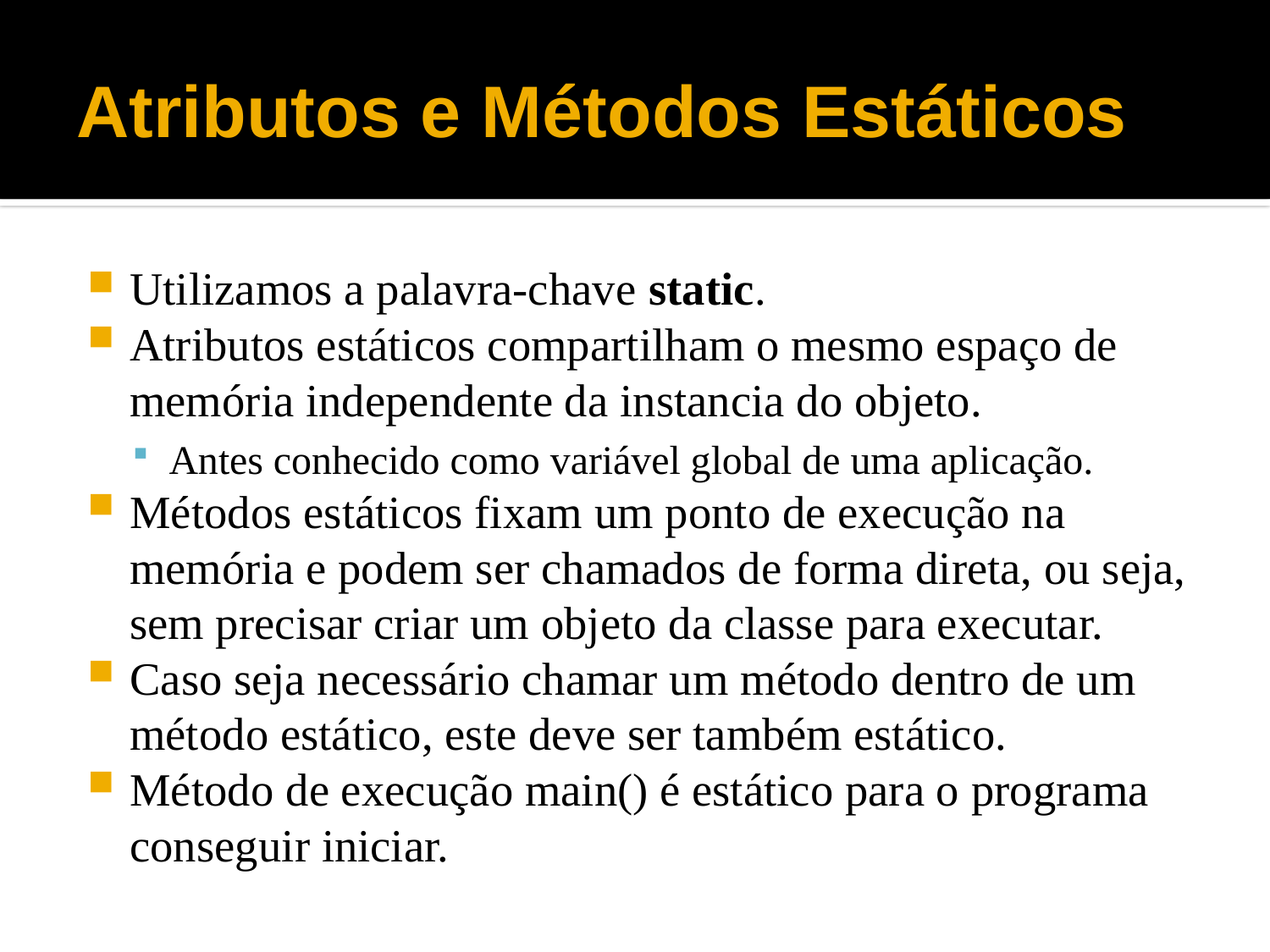

# Atributos e Métodos Estáticos
Utilizamos a palavra-chave static.
Atributos estáticos compartilham o mesmo espaço de memória independente da instancia do objeto.
Antes conhecido como variável global de uma aplicação.
Métodos estáticos fixam um ponto de execução na memória e podem ser chamados de forma direta, ou seja, sem precisar criar um objeto da classe para executar.
Caso seja necessário chamar um método dentro de um método estático, este deve ser também estático.
Método de execução main() é estático para o programa conseguir iniciar.